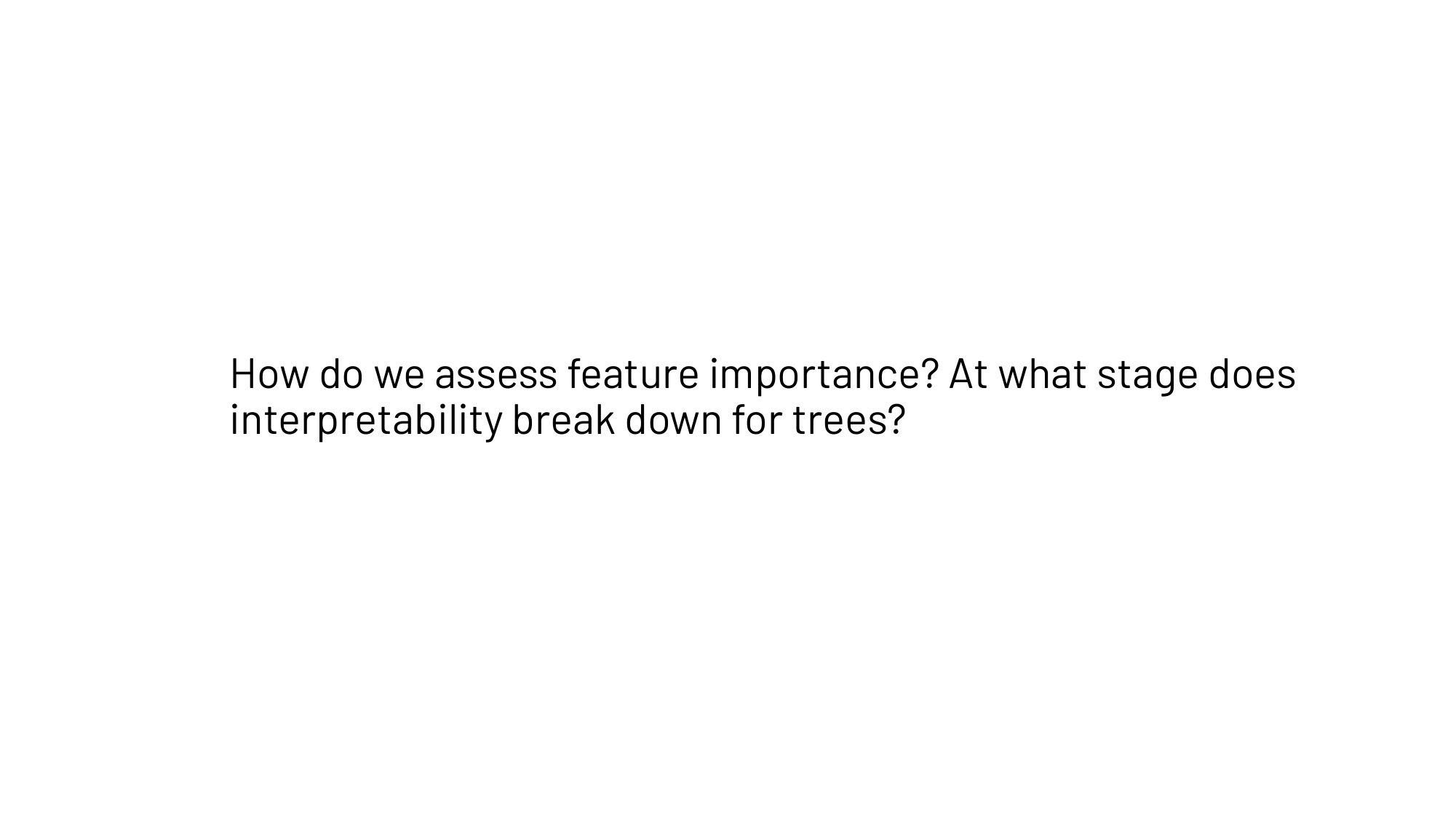

How do we assess feature importance? At what stage does interpretability break down for trees?